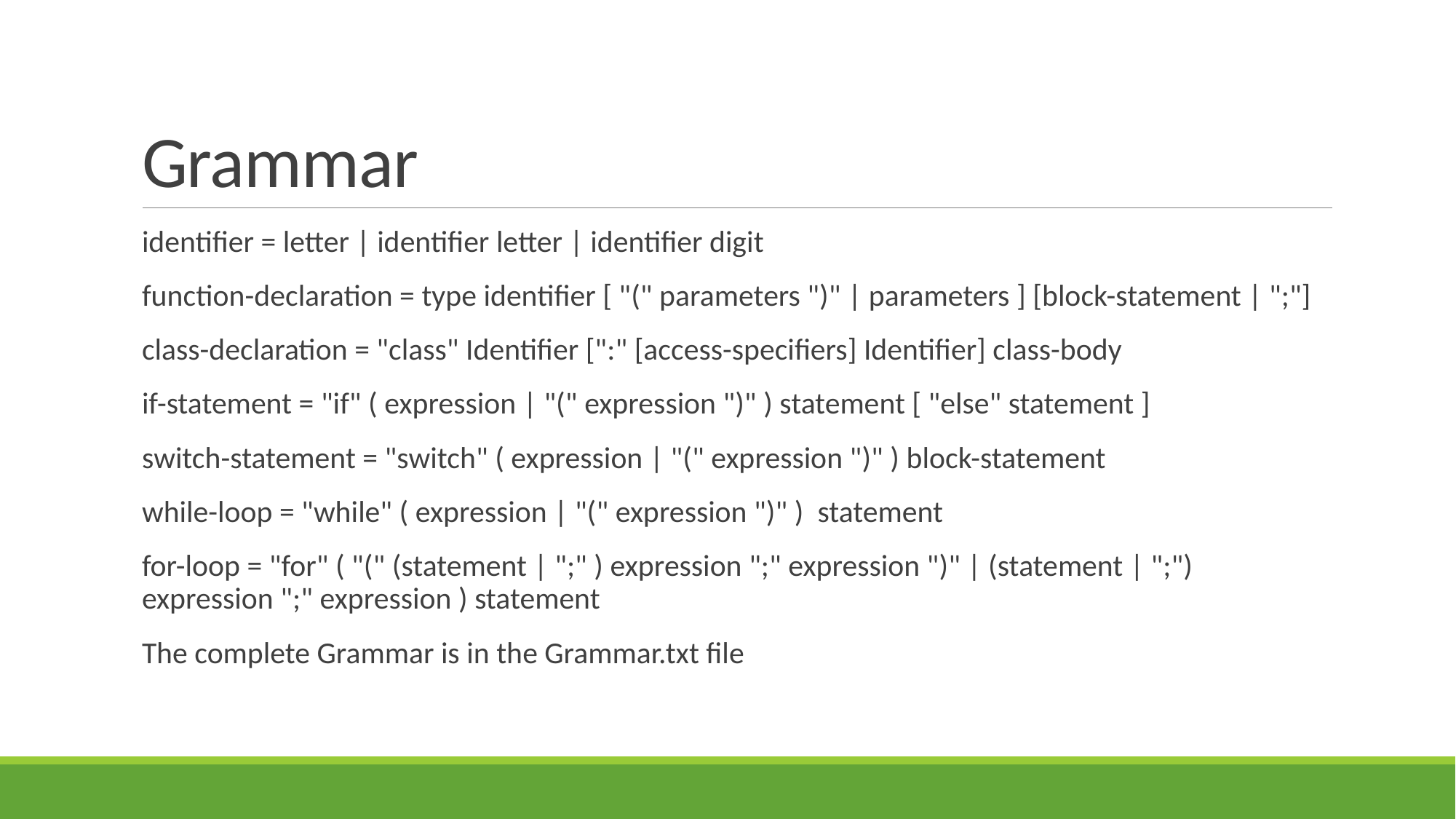

# Grammar
identifier = letter | identifier letter | identifier digit
function-declaration = type identifier [ "(" parameters ")" | parameters ] [block-statement | ";"]
class-declaration = "class" Identifier [":" [access-specifiers] Identifier] class-body
if-statement = "if" ( expression | "(" expression ")" ) statement [ "else" statement ]
switch-statement = "switch" ( expression | "(" expression ")" ) block-statement
while-loop = "while" ( expression | "(" expression ")" )  statement
for-loop = "for" ( "(" (statement | ";" ) expression ";" expression ")" | (statement | ";") expression ";" expression ) statement
The complete Grammar is in the Grammar.txt file